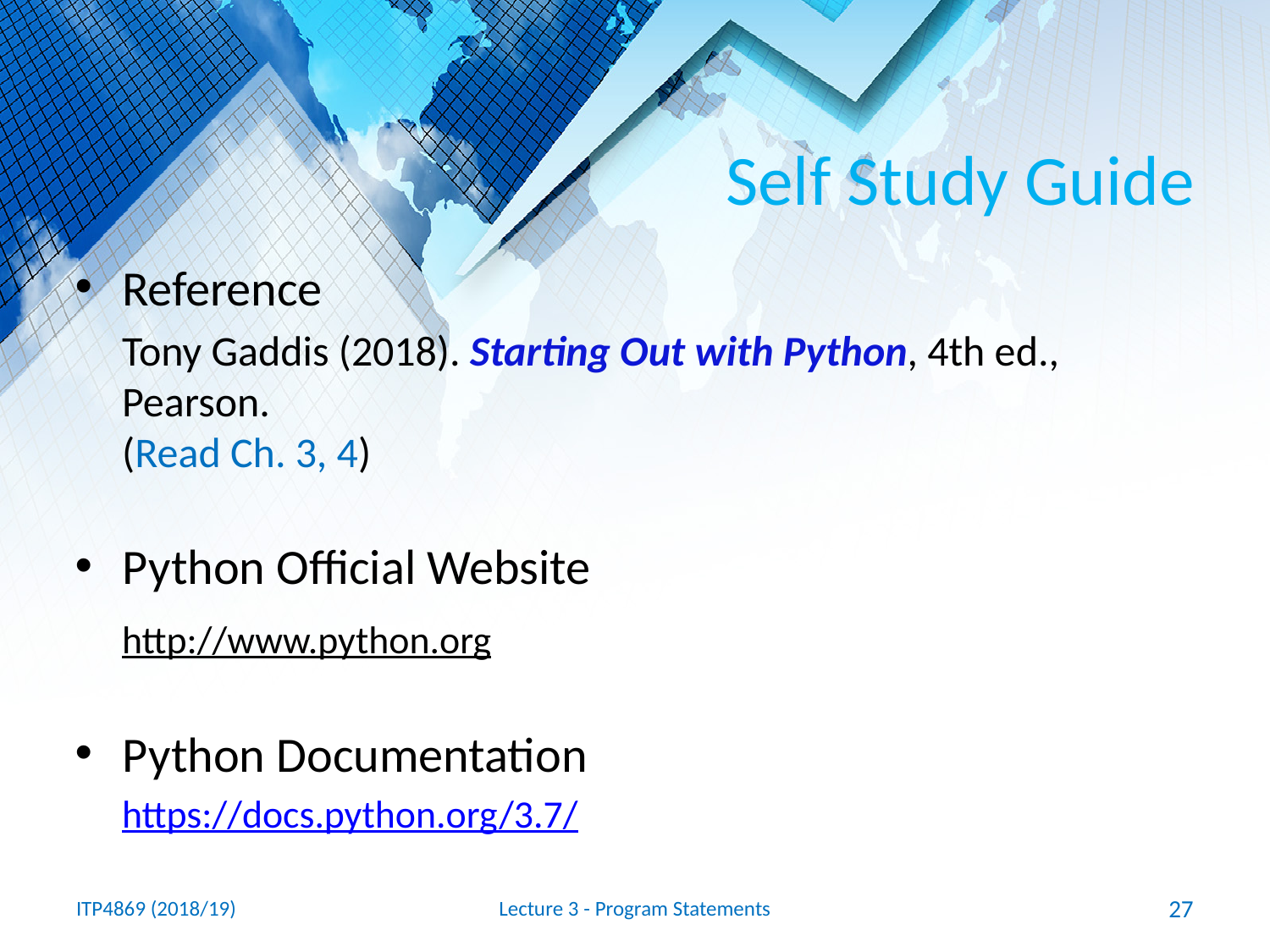

# Self Study Guide
Reference
Tony Gaddis (2018). Starting Out with Python, 4th ed., Pearson.
(Read Ch. 3, 4)

Python Official Website
http://www.python.org

Python Documentation
https://docs.python.org/3.7/

ITP4869 (2018/19)
Lecture 3 - Program Statements
27